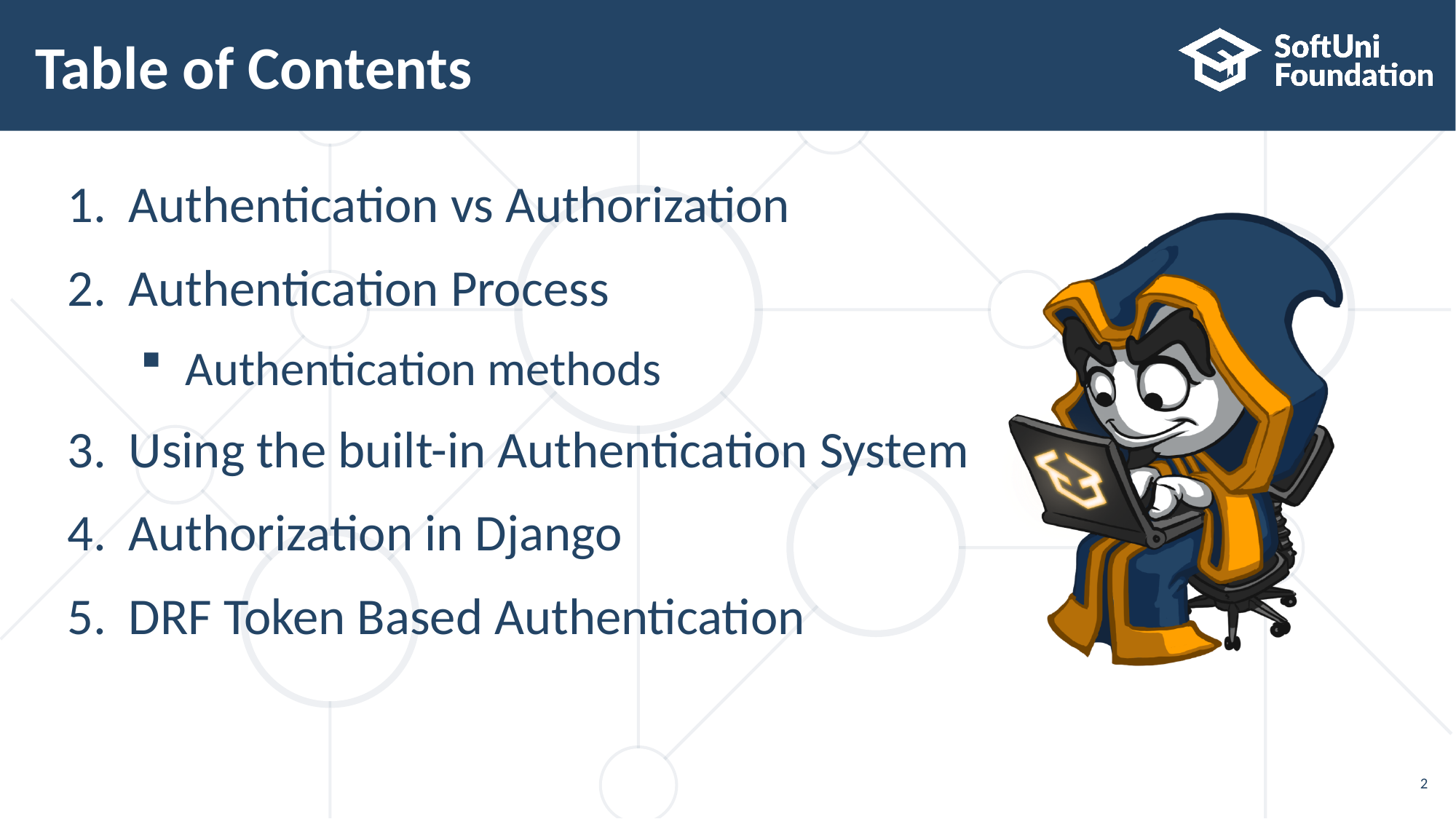

# Table of Contents
Authentication vs Authorization
Authentication Process
Authentication methods
Using the built-in Authentication System
Authorization in Django
DRF Token Based Authentication
2